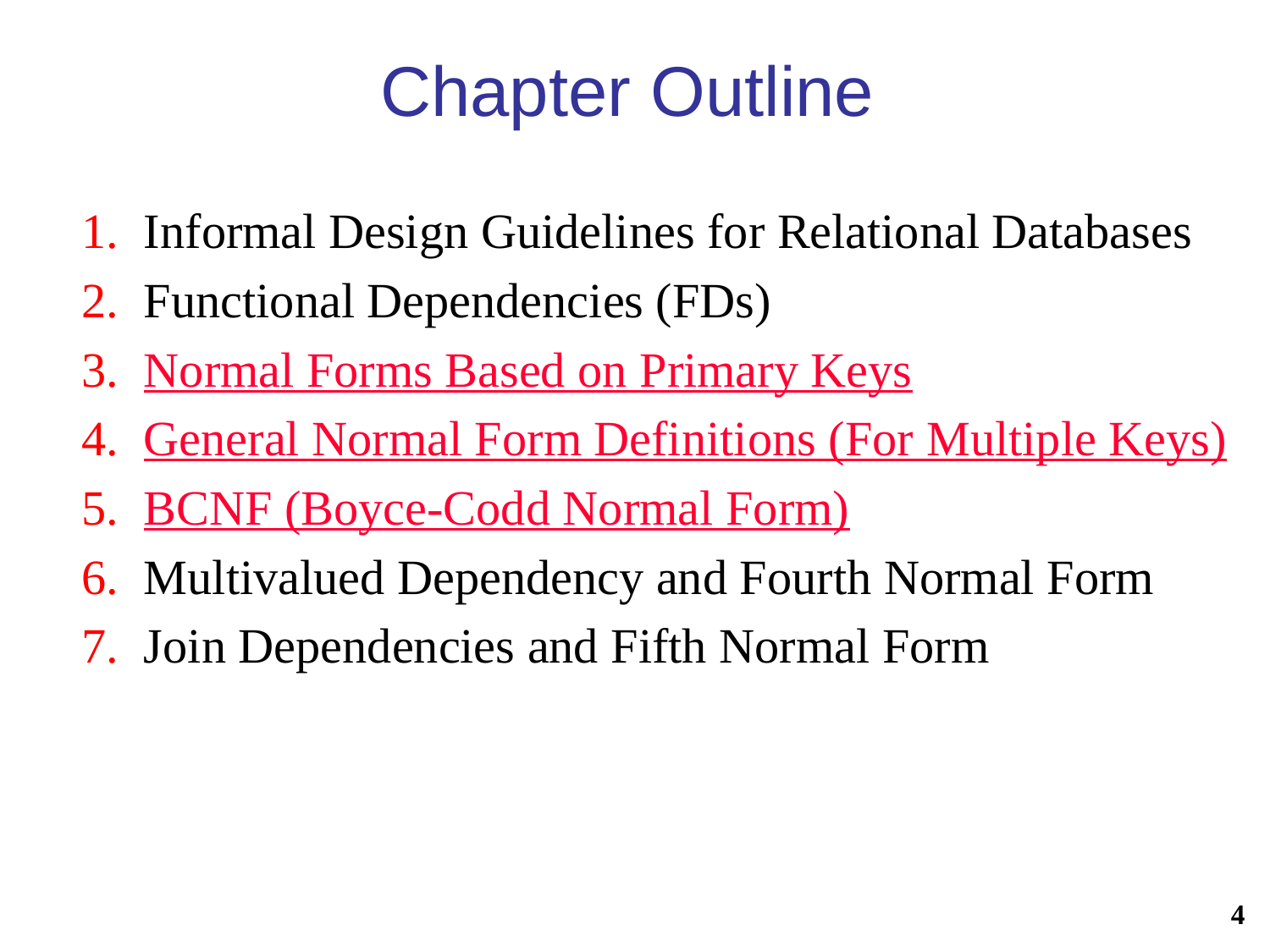

# Chapter Outline
Informal Design Guidelines for Relational Databases
Functional Dependencies (FDs)
Normal Forms Based on Primary Keys
General Normal Form Definitions (For Multiple Keys)
BCNF (Boyce-Codd Normal Form)
Multivalued Dependency and Fourth Normal Form
Join Dependencies and Fifth Normal Form

4